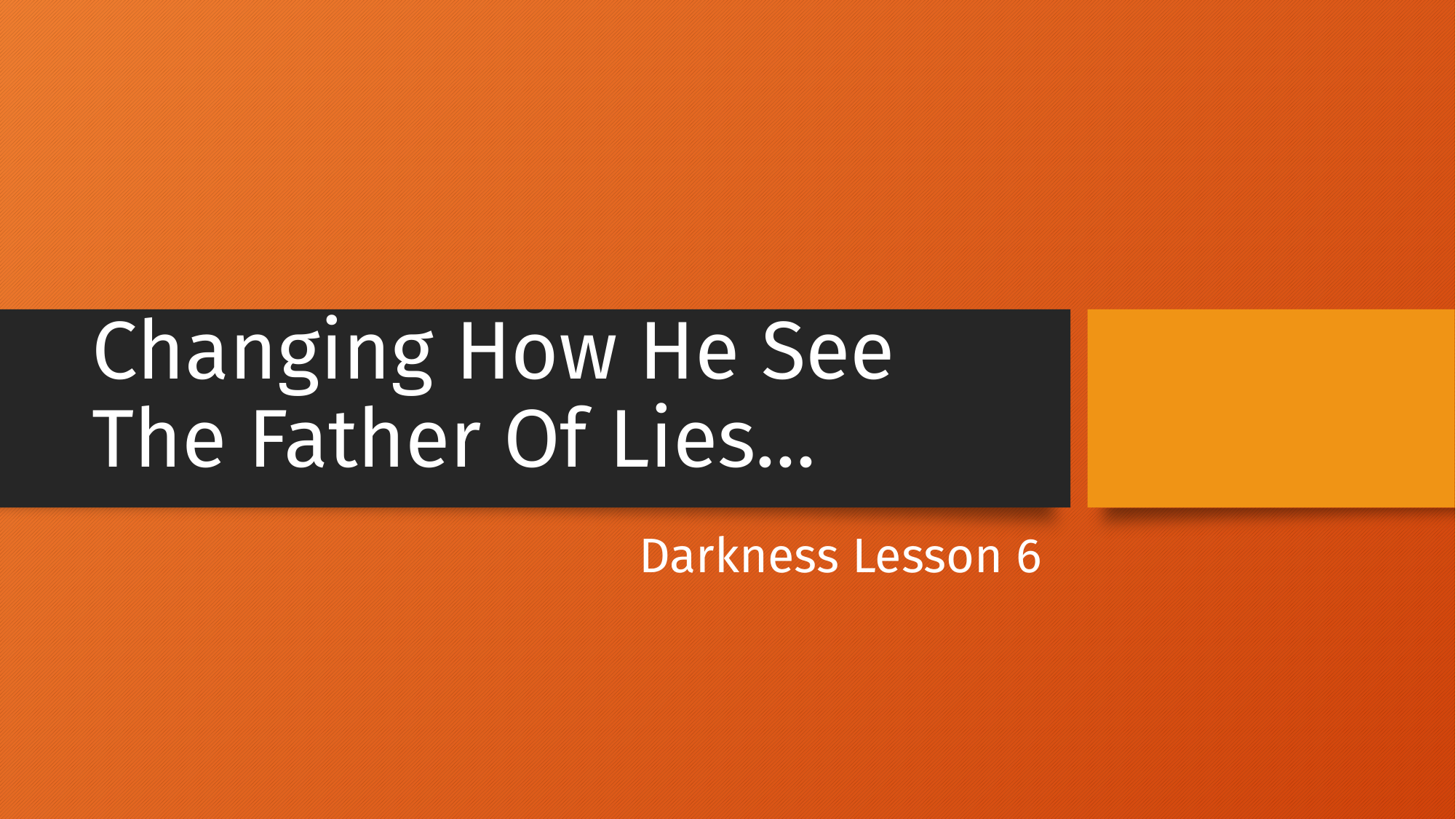

# Changing How He See The Father Of Lies…
Darkness Lesson 6